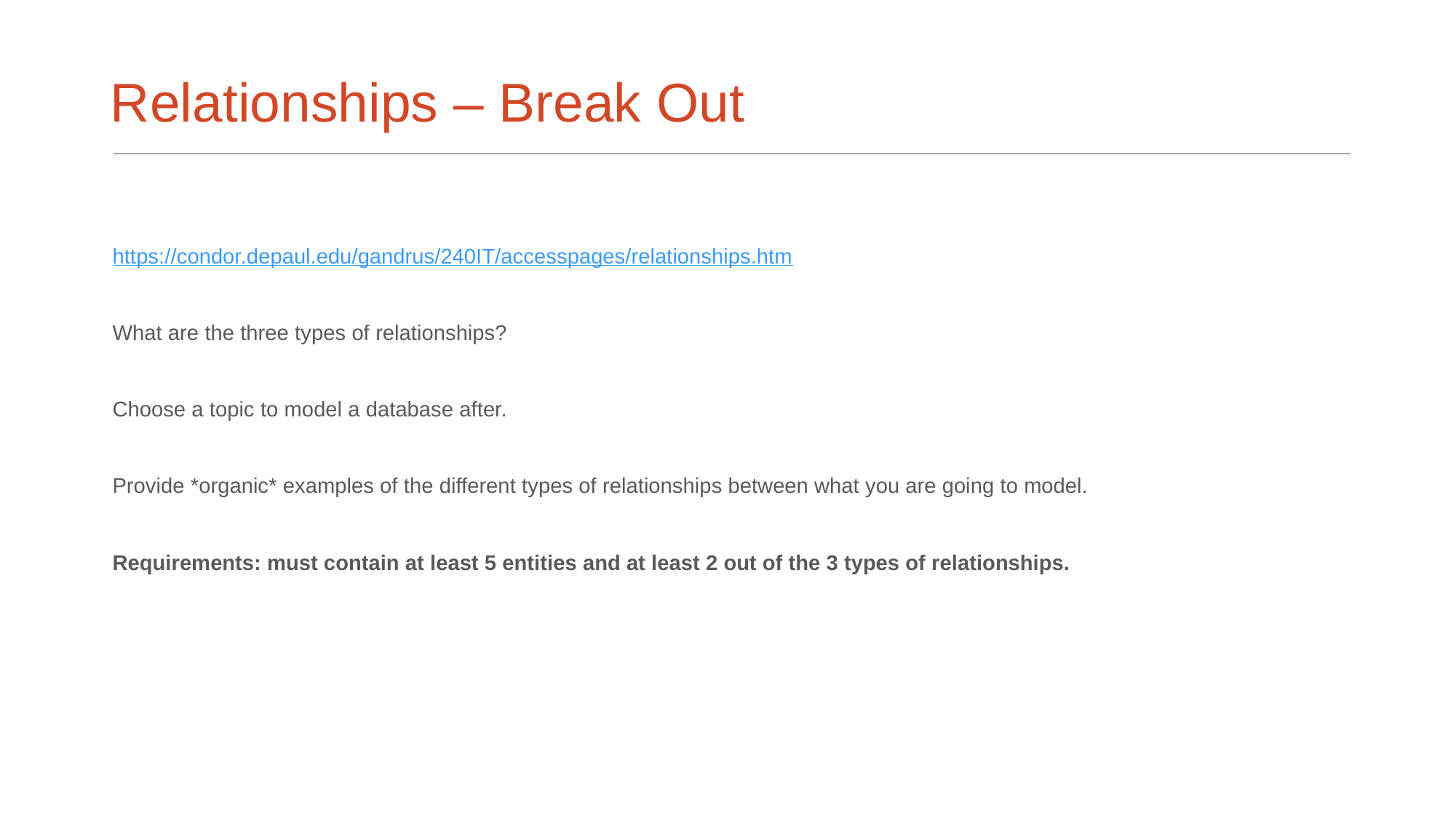

# Relationships – Break Out
https://condor.depaul.edu/gandrus/240IT/accesspages/relationships.htm

What are the three types of relationships?

Choose a topic to model a database after.

Provide *organic* examples of the different types of relationships between what you are going to model.

Requirements: must contain at least 5 entities and at least 2 out of the 3 types of relationships.